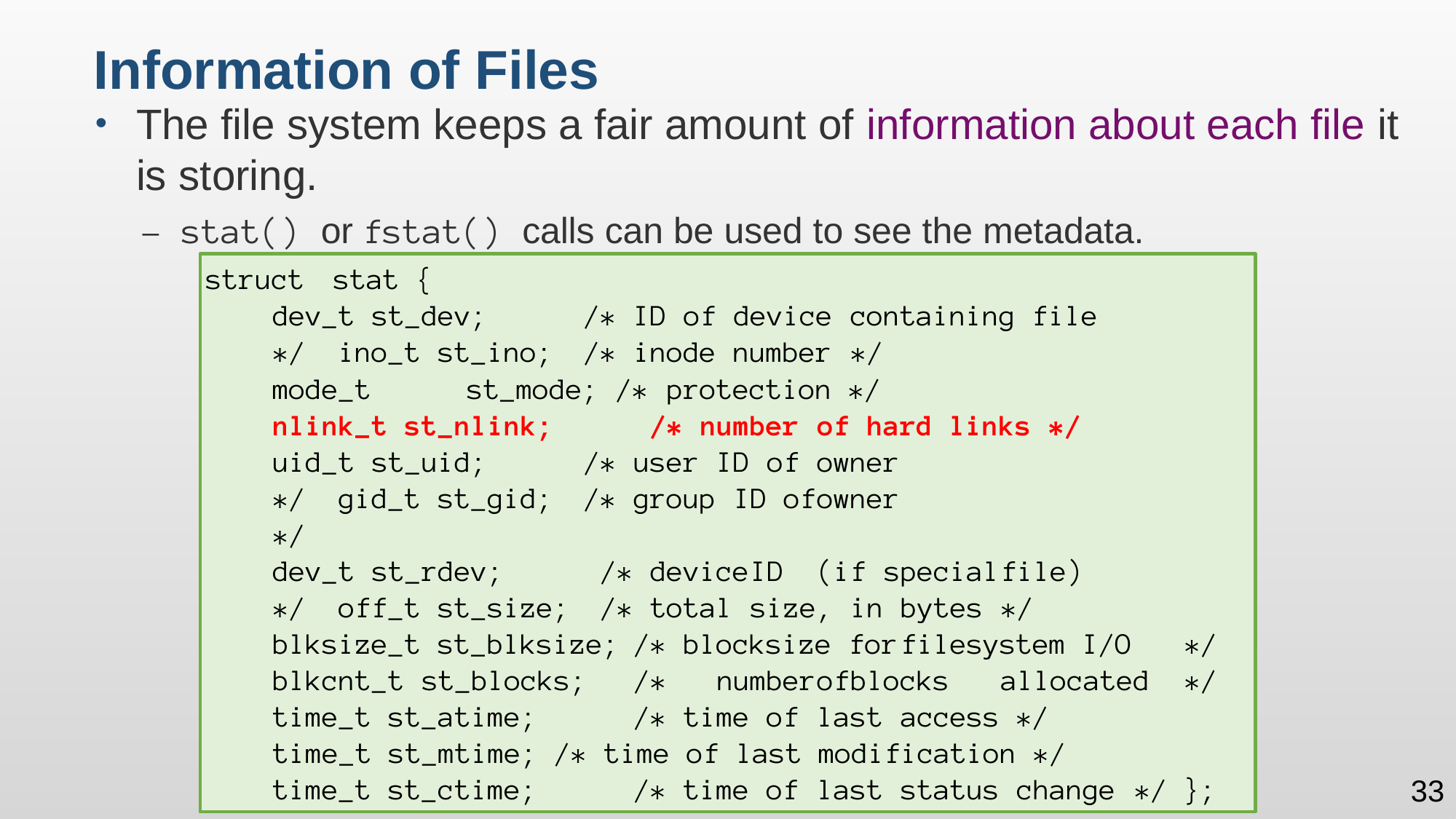

Information of Files
The file system keeps a fair amount of information about each file it is storing.
 – stat() or fstat() calls can be used to see the metadata.

struct	stat	{
dev_t st_dev;	/* ID	of	device	containing file */  ino_t st_ino;	/* inode number	*/
mode_t	st_mode; /*	protection */
nlink_t st_nlink;	/* number	of hard links */
uid_t st_uid;	/* user ID	of	owner	*/  gid_t st_gid;	/* group	ID of	owner	*/
dev_t st_rdev;	/*	device	ID	(if special	file) */  off_t st_size;	/*	total	size,	in	bytes	*/
blksize_t st_blksize;	/* blocksize for	filesystem I/O	*/  blkcnt_t st_blocks;	/*		number	of	blocks	allocated	*/  time_t st_atime;	/* time of	last	access */
time_t st_mtime; /* time of last modification */
time_t st_ctime;	/* time of	last	status change	*/ };
33